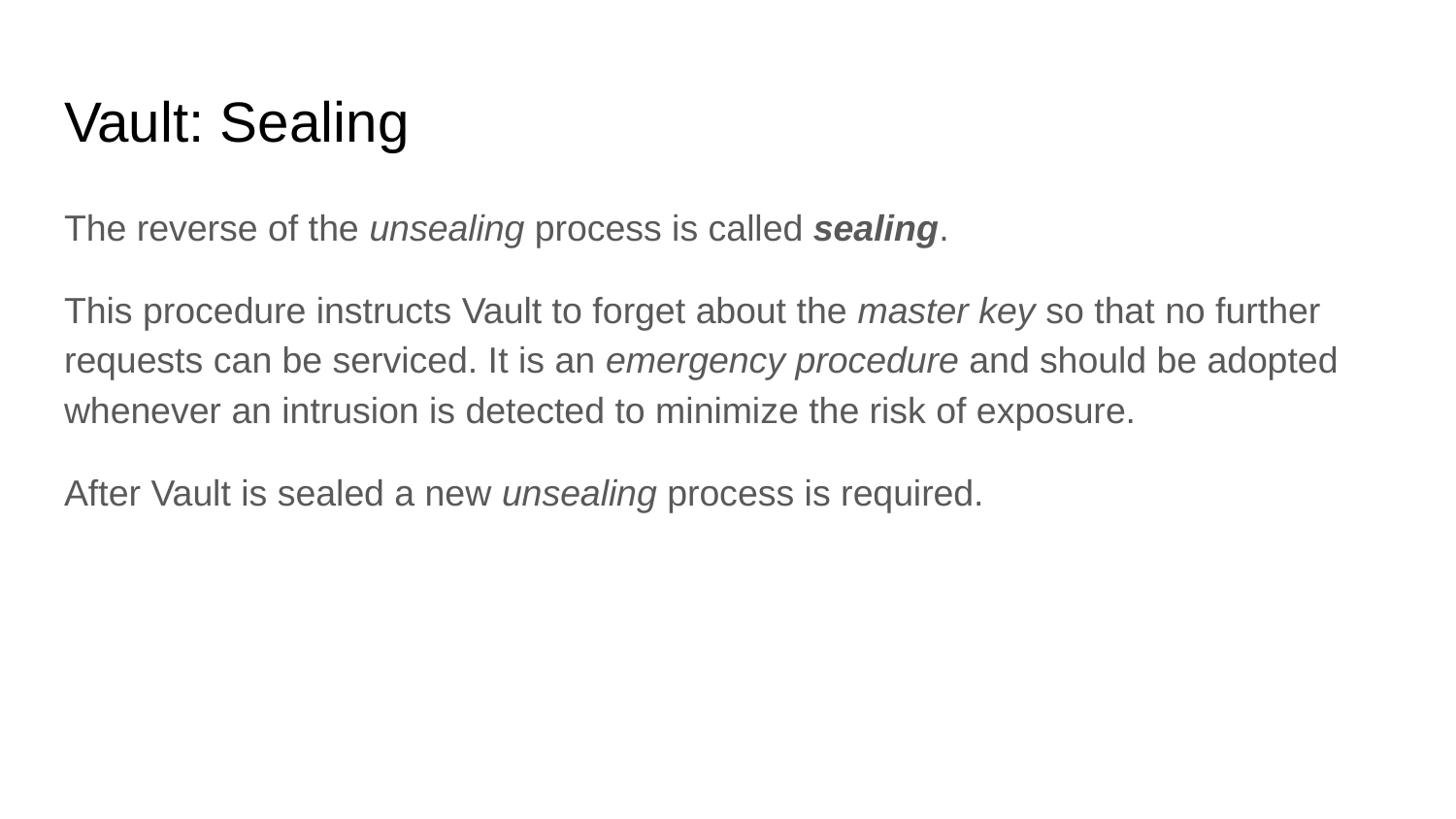

# Vault: Sealing
The reverse of the unsealing process is called sealing.
This procedure instructs Vault to forget about the master key so that no further requests can be serviced. It is an emergency procedure and should be adopted whenever an intrusion is detected to minimize the risk of exposure.
After Vault is sealed a new unsealing process is required.